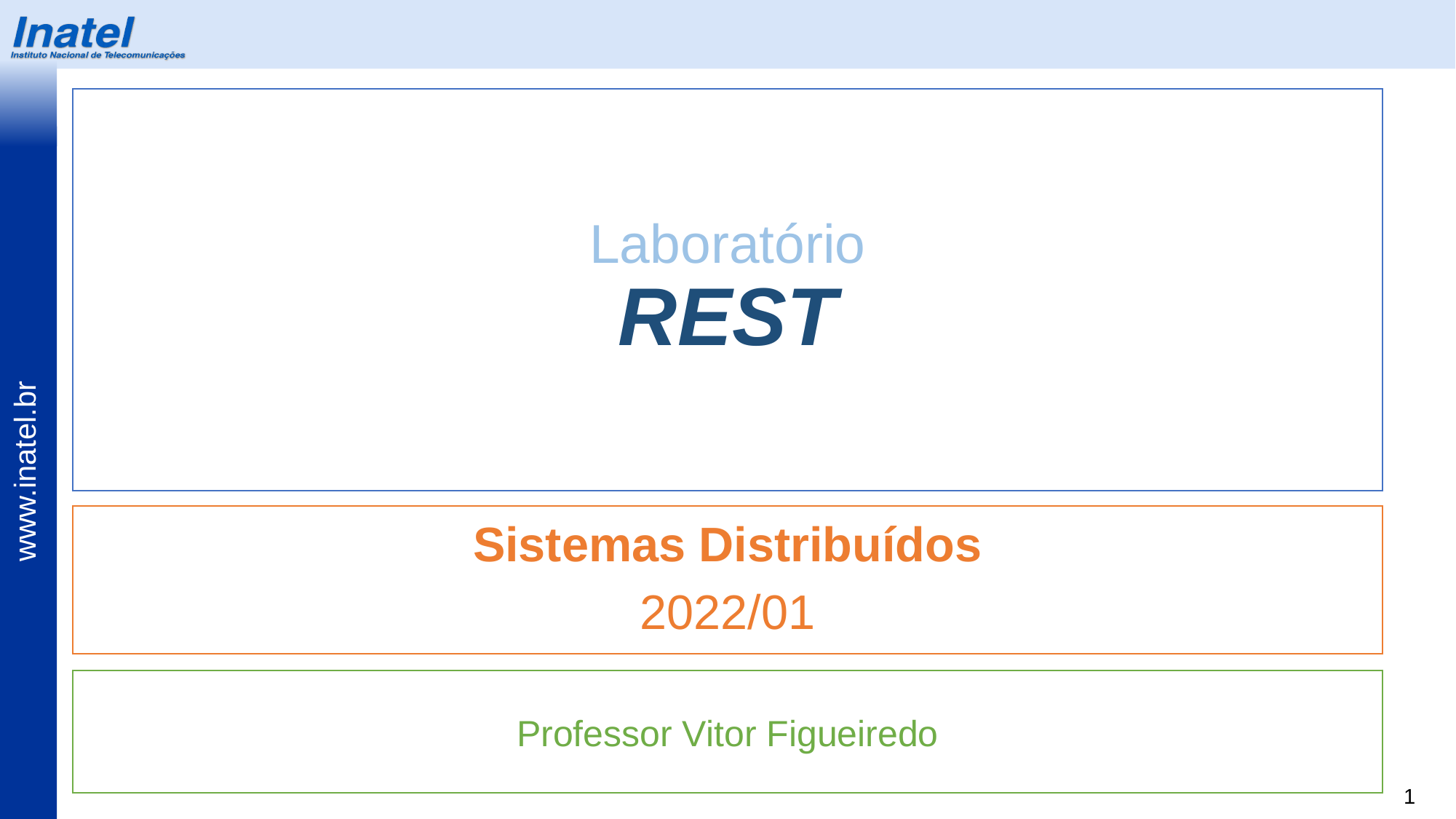

Laboratório
REST
Sistemas Distribuídos
2022/01
Professor Vitor Figueiredo